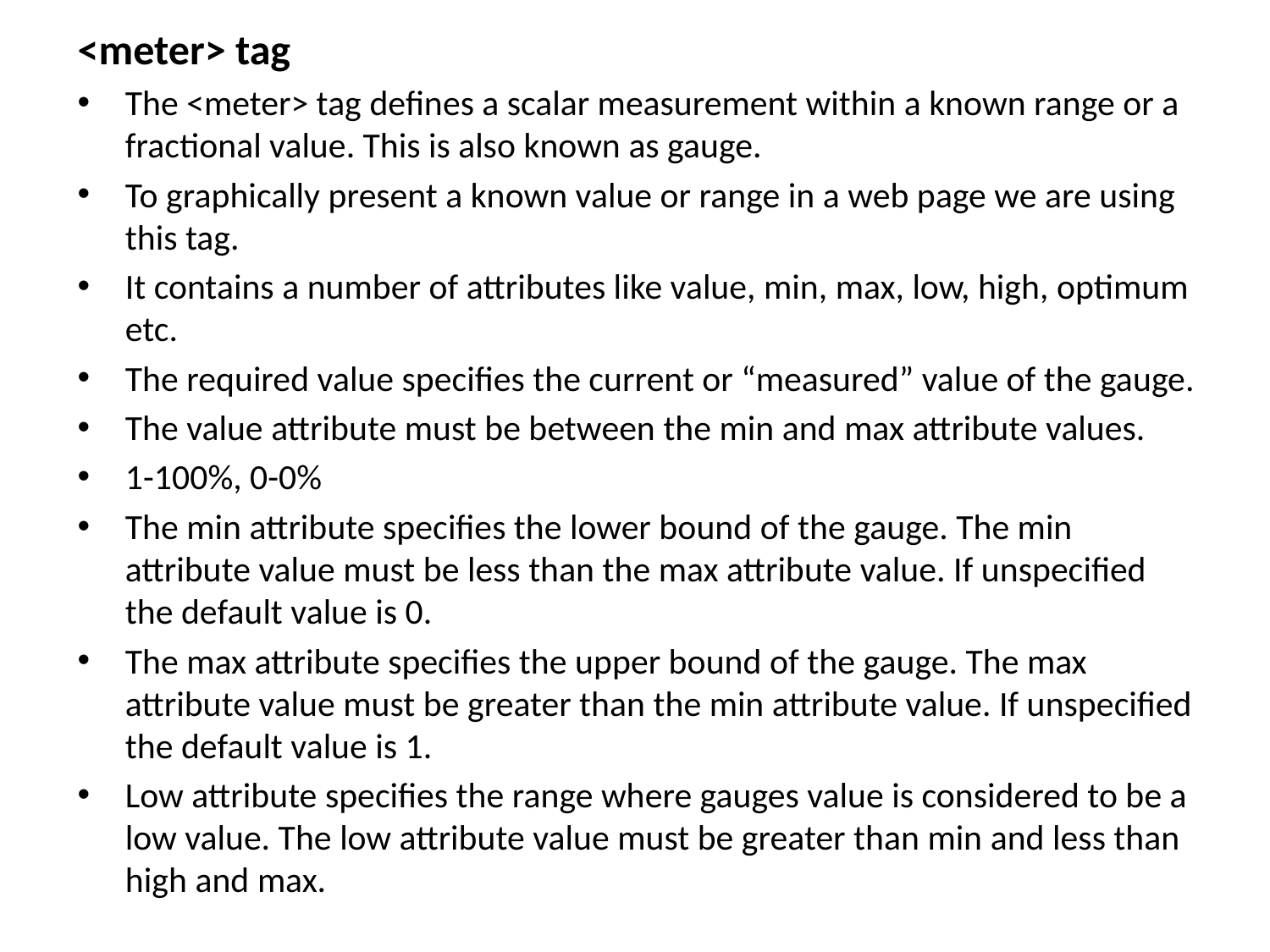

<meter> tag
The <meter> tag defines a scalar measurement within a known range or a fractional value. This is also known as gauge.
To graphically present a known value or range in a web page we are using this tag.
It contains a number of attributes like value, min, max, low, high, optimum etc.
The required value specifies the current or “measured” value of the gauge.
The value attribute must be between the min and max attribute values.
1-100%, 0-0%
The min attribute specifies the lower bound of the gauge. The min attribute value must be less than the max attribute value. If unspecified the default value is 0.
The max attribute specifies the upper bound of the gauge. The max attribute value must be greater than the min attribute value. If unspecified the default value is 1.
Low attribute specifies the range where gauges value is considered to be a low value. The low attribute value must be greater than min and less than high and max.